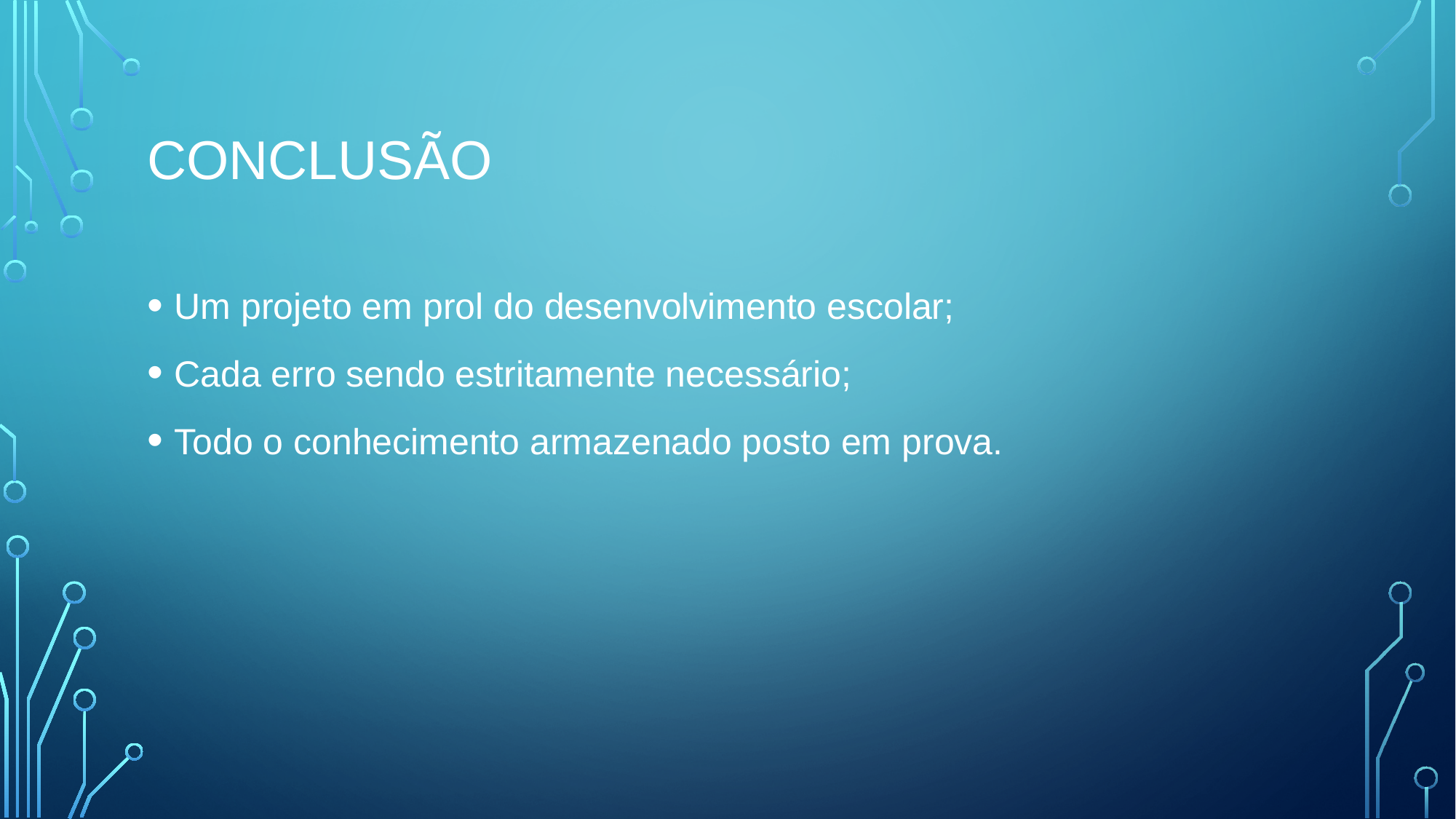

# conclusão
Um projeto em prol do desenvolvimento escolar;
Cada erro sendo estritamente necessário;
Todo o conhecimento armazenado posto em prova.